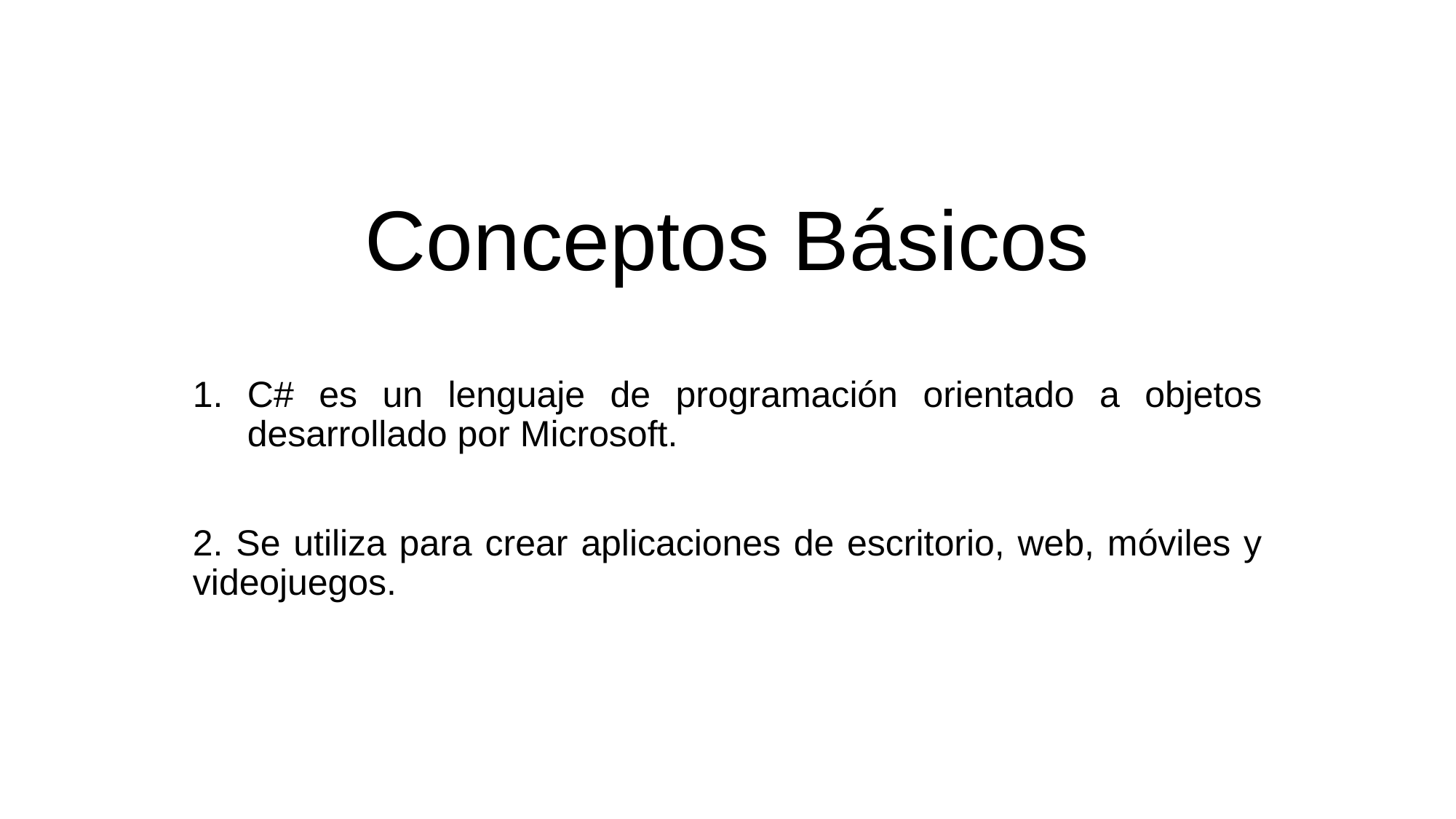

# Conceptos Básicos
C# es un lenguaje de programación orientado a objetos desarrollado por Microsoft.

2. Se utiliza para crear aplicaciones de escritorio, web, móviles y videojuegos.